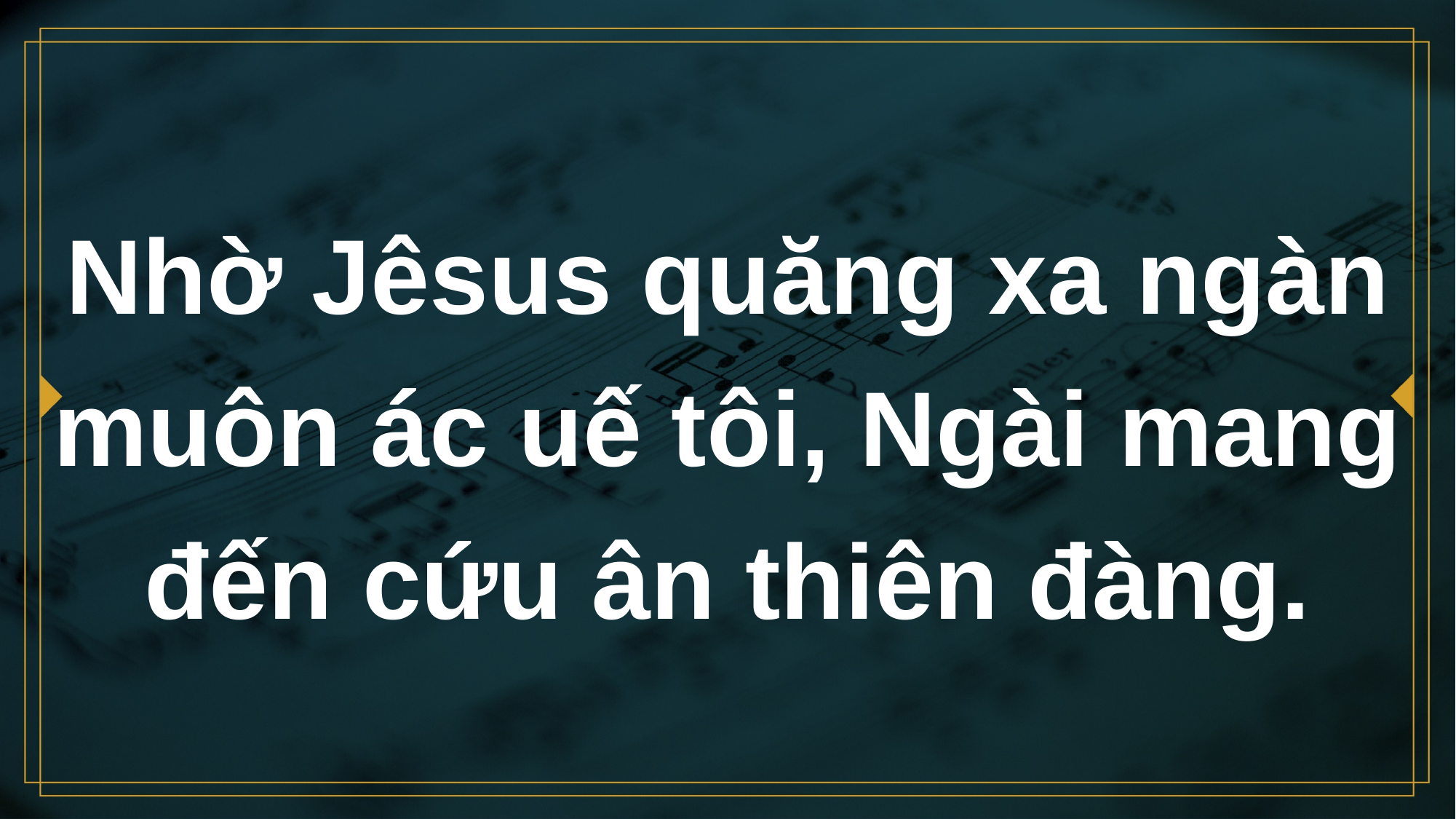

# Nhờ Jêsus quăng xa ngàn muôn ác uế tôi, Ngài mang đến cứu ân thiên đàng.